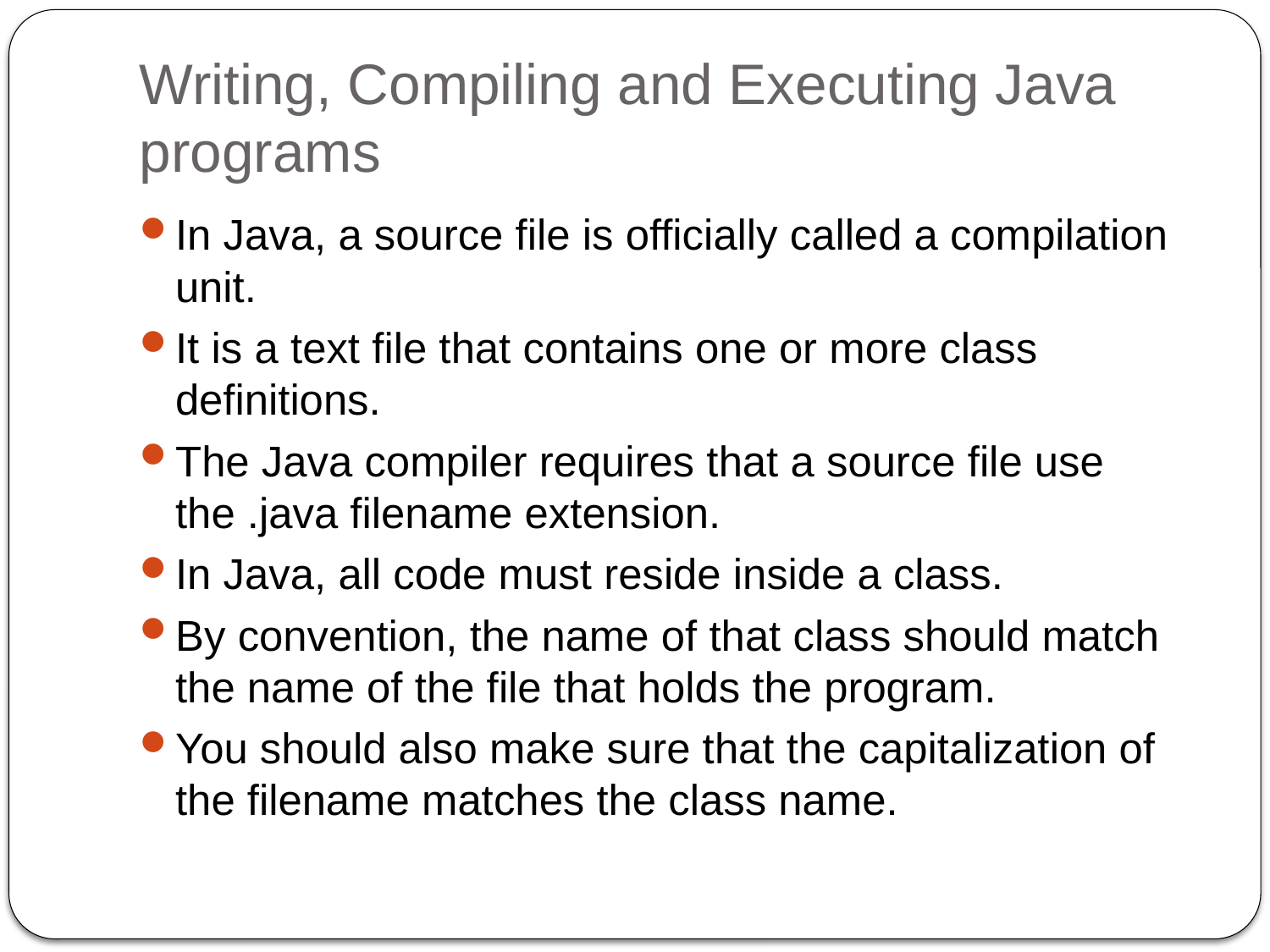

# Writing, Compiling and Executing Java programs
In Java, a source file is officially called a compilation unit.
It is a text file that contains one or more class definitions.
The Java compiler requires that a source file use the .java filename extension.
In Java, all code must reside inside a class.
By convention, the name of that class should match the name of the file that holds the program.
You should also make sure that the capitalization of the filename matches the class name.